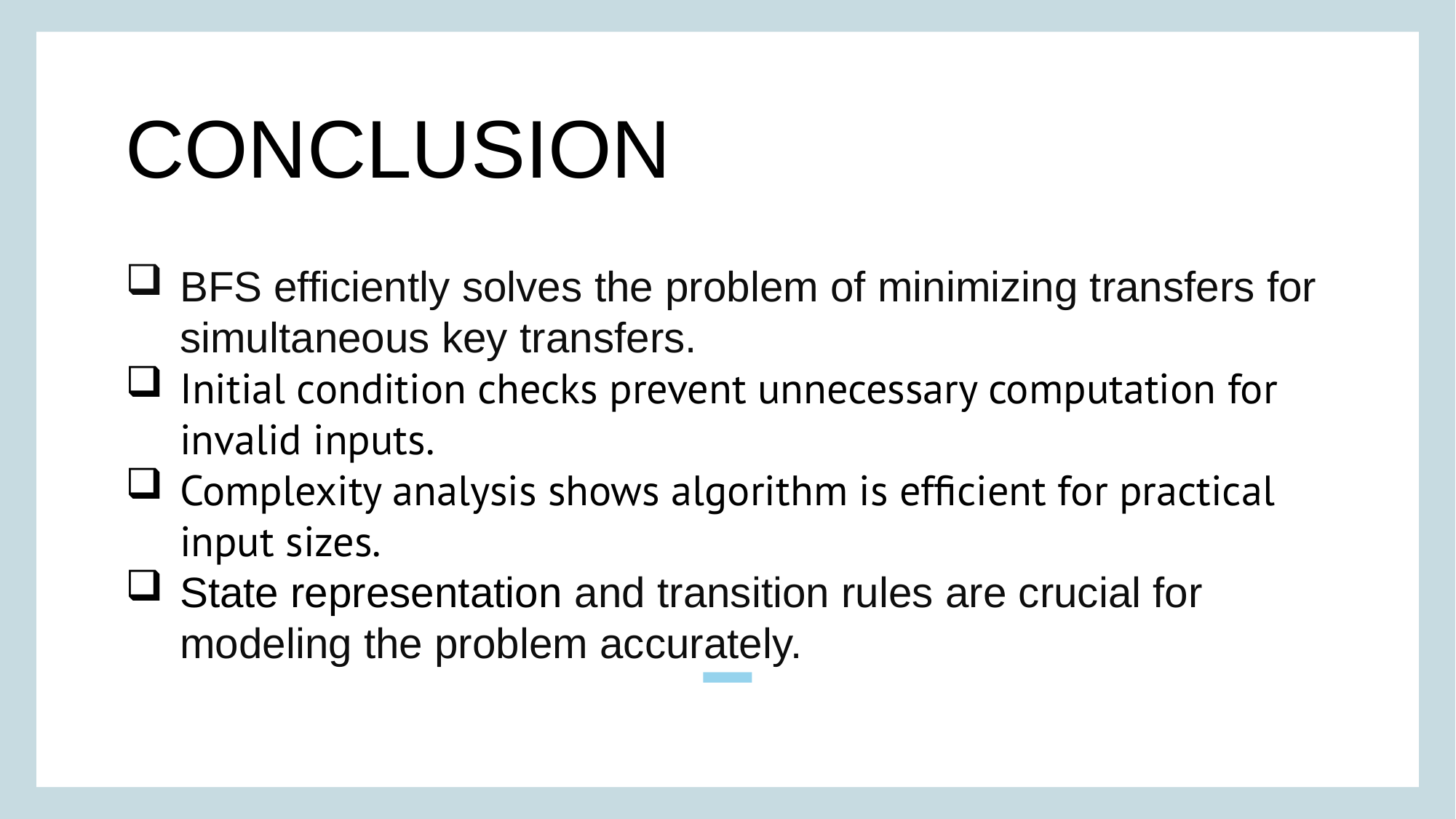

CONCLUSION
BFS efficiently solves the problem of minimizing transfers for simultaneous key transfers.
Initial condition checks prevent unnecessary computation for invalid inputs.
Complexity analysis shows algorithm is efficient for practical input sizes.
State representation and transition rules are crucial for modeling the problem accurately.